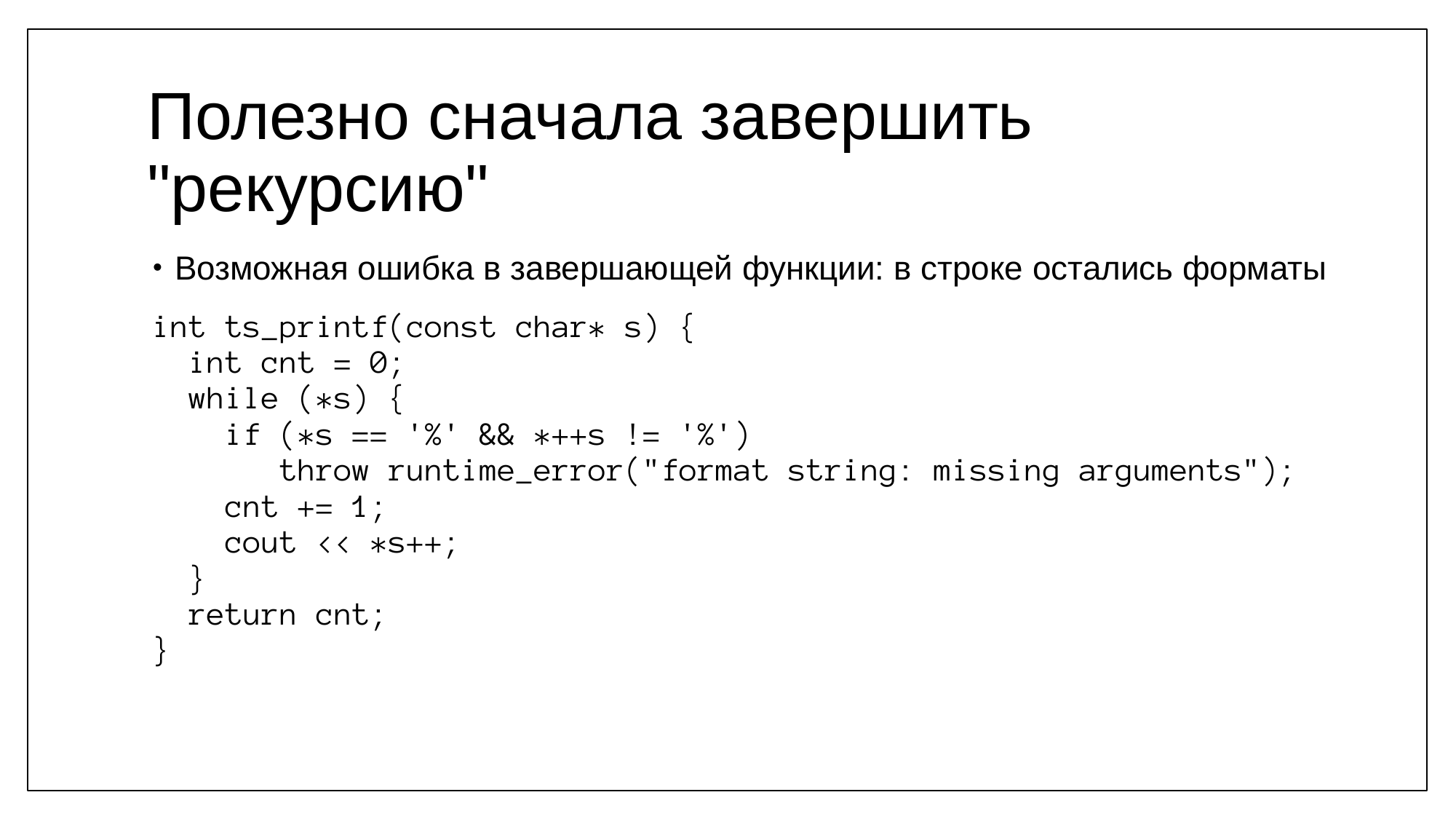

# Полезно сначала завершить "рекурсию"
Возможная ошибка в завершающей функции: в строке остались форматы
int ts_printf(const char* s) {
  int cnt = 0;
  while (*s) {
    if (*s == '%' && *++s != '%')
       throw runtime_error("format string: missing arguments");
    cnt += 1;
    cout << *s++;
  }
  return cnt;
}